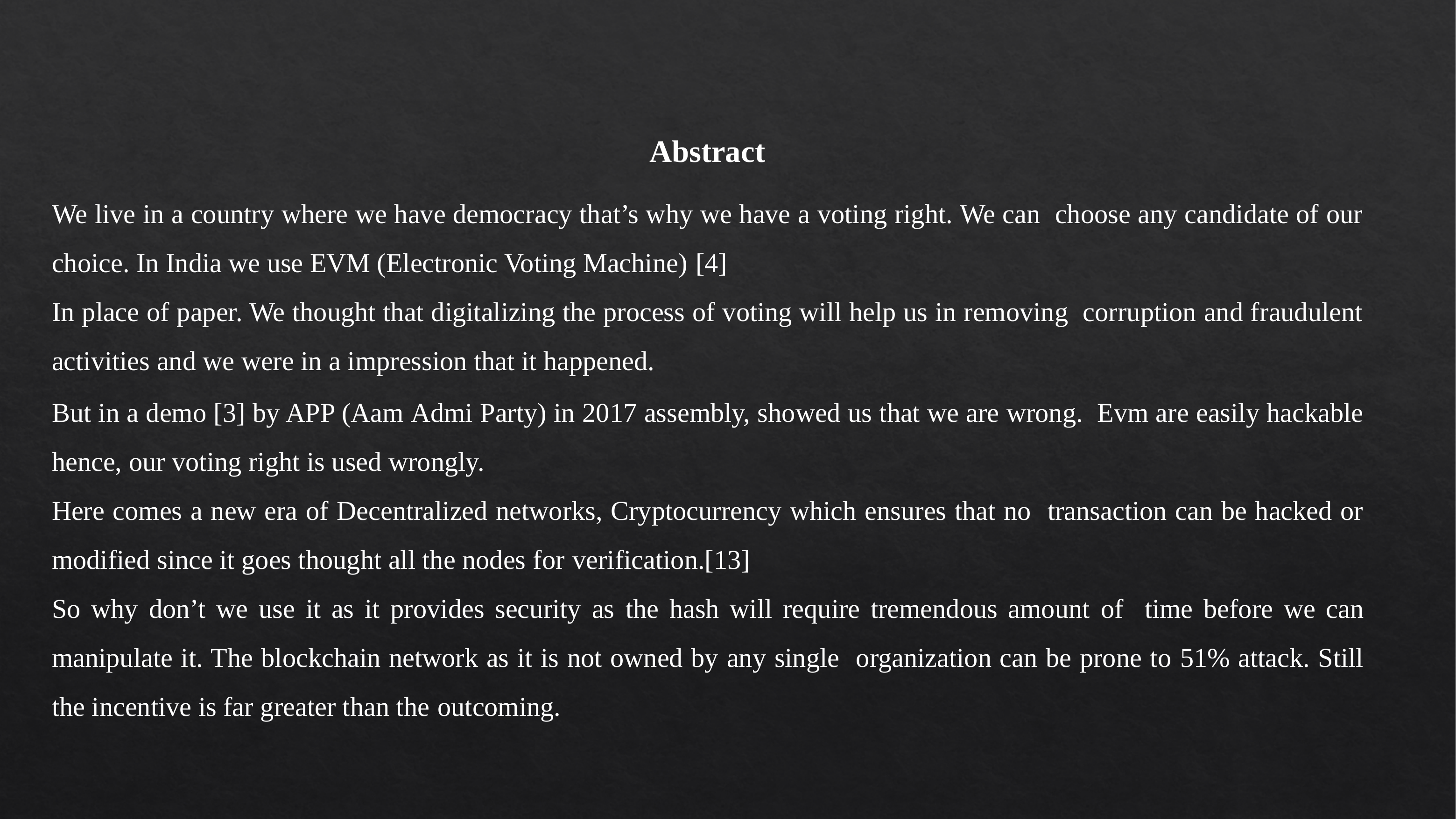

Abstract
We live in a country where we have democracy that’s why we have a voting right. We can  choose any candidate of our choice. In India we use EVM (Electronic Voting Machine) [4]
In place of paper. We thought that digitalizing the process of voting will help us in removing  corruption and fraudulent activities and we were in a impression that it happened.
But in a demo [3] by APP (Aam Admi Party) in 2017 assembly, showed us that we are wrong.  Evm are easily hackable hence, our voting right is used wrongly.
Here comes a new era of Decentralized networks, Cryptocurrency which ensures that no  transaction can be hacked or modified since it goes thought all the nodes for verification.[13]
So why don’t we use it as it provides security as the hash will require tremendous amount of  time before we can manipulate it. The blockchain network as it is not owned by any single  organization can be prone to 51% attack. Still the incentive is far greater than the outcoming.